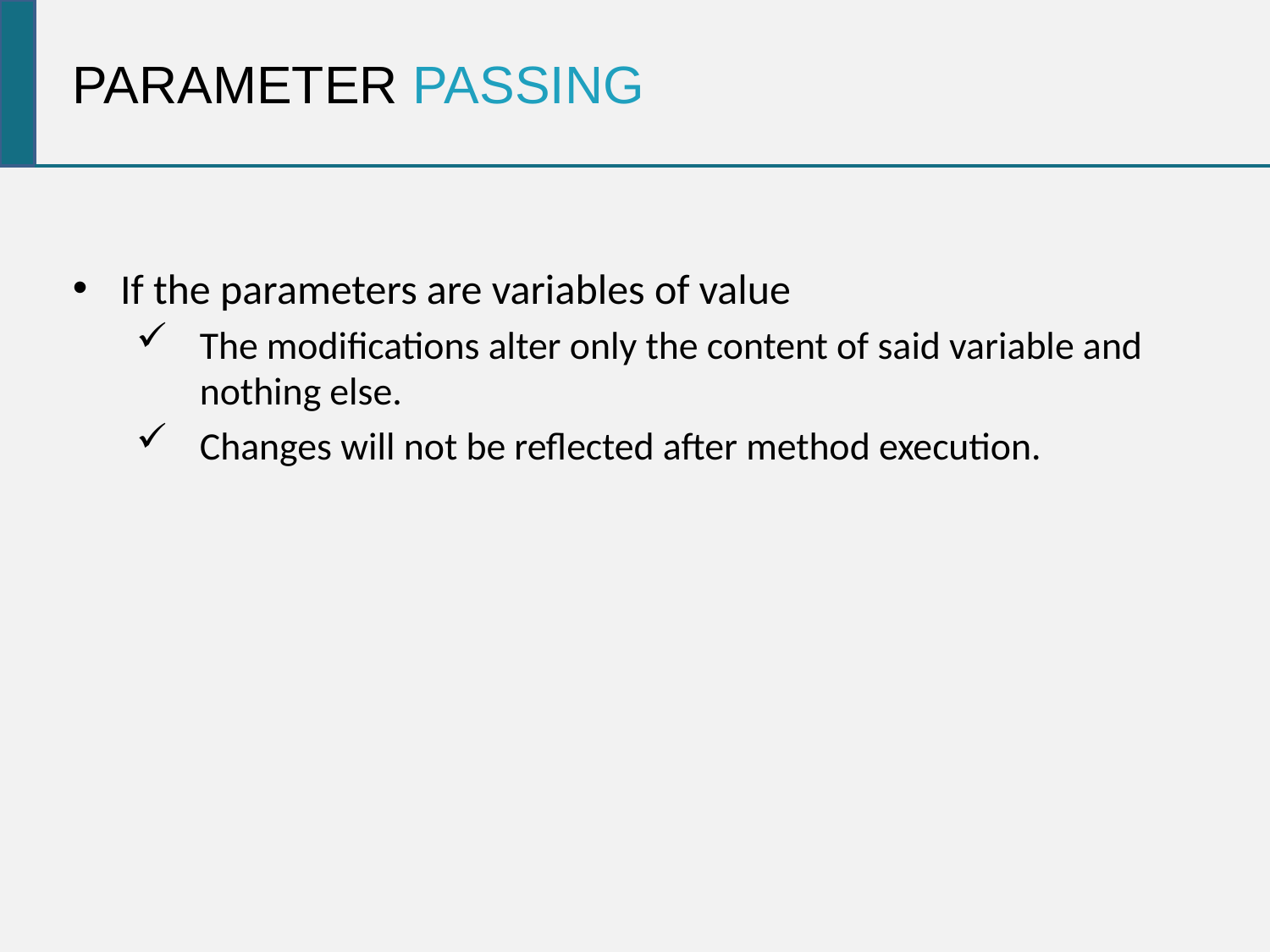

parameter passing

If the parameters are variables of value
The modifications alter only the content of said variable and nothing else.
Changes will not be reflected after method execution.